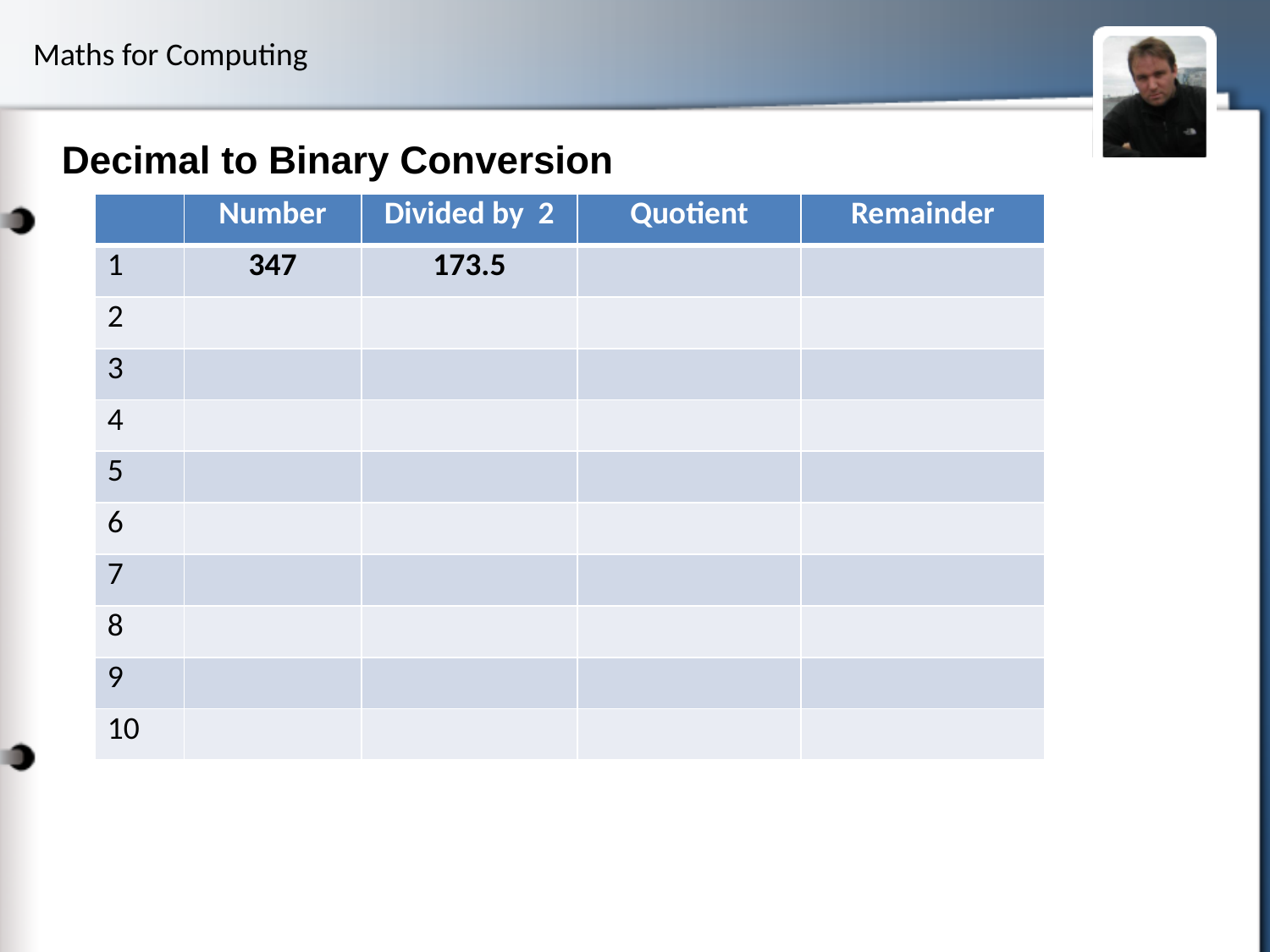

# Decimal to Binary Conversion
|  | Number | Divided by 2 | Quotient | Remainder |
| --- | --- | --- | --- | --- |
| 1 | 347 | 173.5 |  |  |
| 2 |  |  |  |  |
| 3 |  |  |  |  |
| 4 |  |  |  |  |
| 5 |  |  |  |  |
| 6 |  |  |  |  |
| 7 |  |  |  |  |
| 8 |  |  |  |  |
| 9 |  |  |  |  |
| 10 |  |  |  |  |